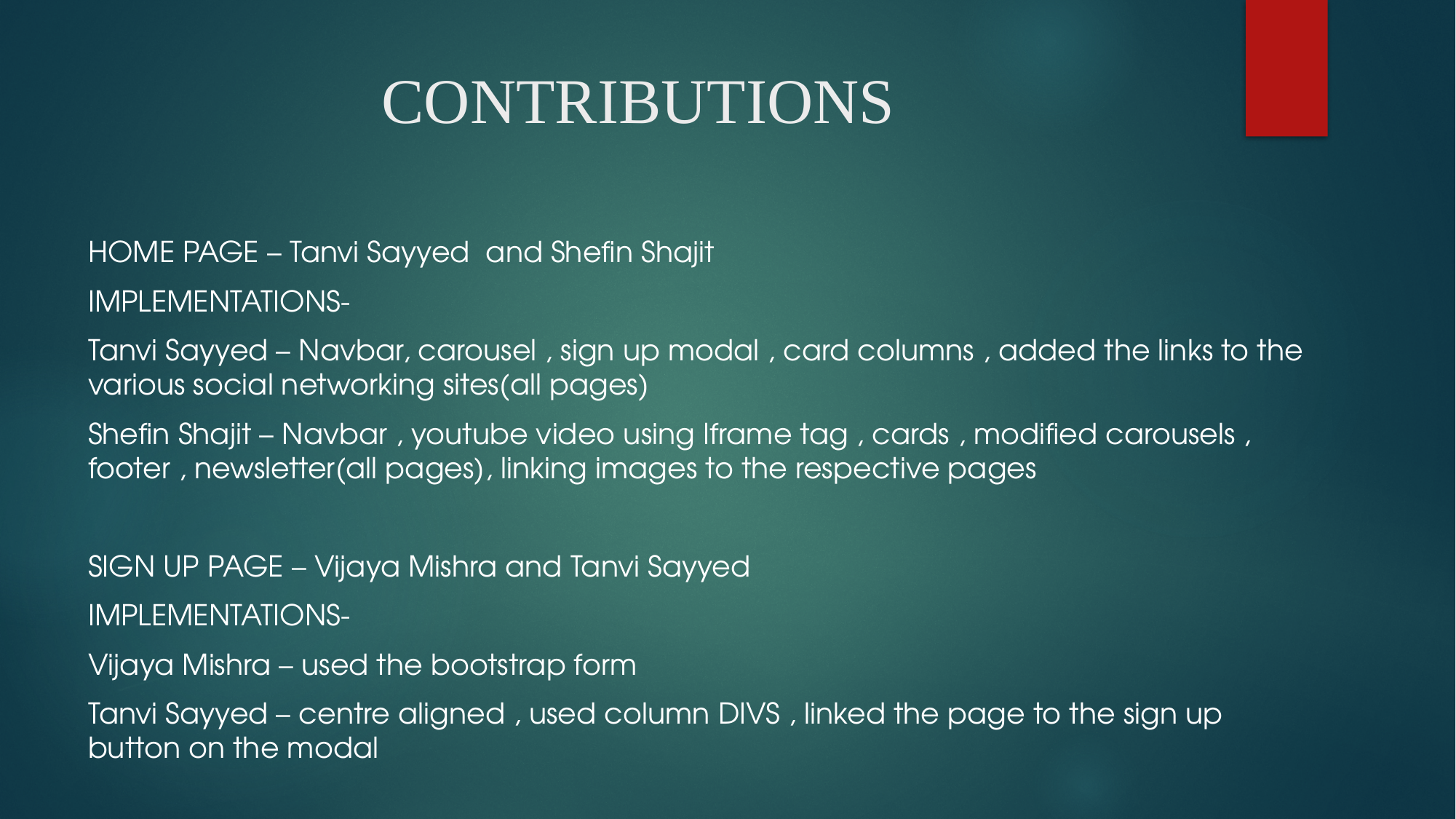

# CONTRIBUTIONS
HOME PAGE – Tanvi Sayyed  and Shefin Shajit
IMPLEMENTATIONS-
Tanvi Sayyed – Navbar, carousel , sign up modal , card columns , added the links to the various social networking sites(all pages)
Shefin Shajit – Navbar , youtube video using Iframe tag , cards , modified carousels , footer , newsletter(all pages), linking images to the respective pages

SIGN UP PAGE – Vijaya Mishra and Tanvi Sayyed
IMPLEMENTATIONS-
Vijaya Mishra – used the bootstrap form
Tanvi Sayyed – centre aligned , used column DIVS , linked the page to the sign up button on the modal